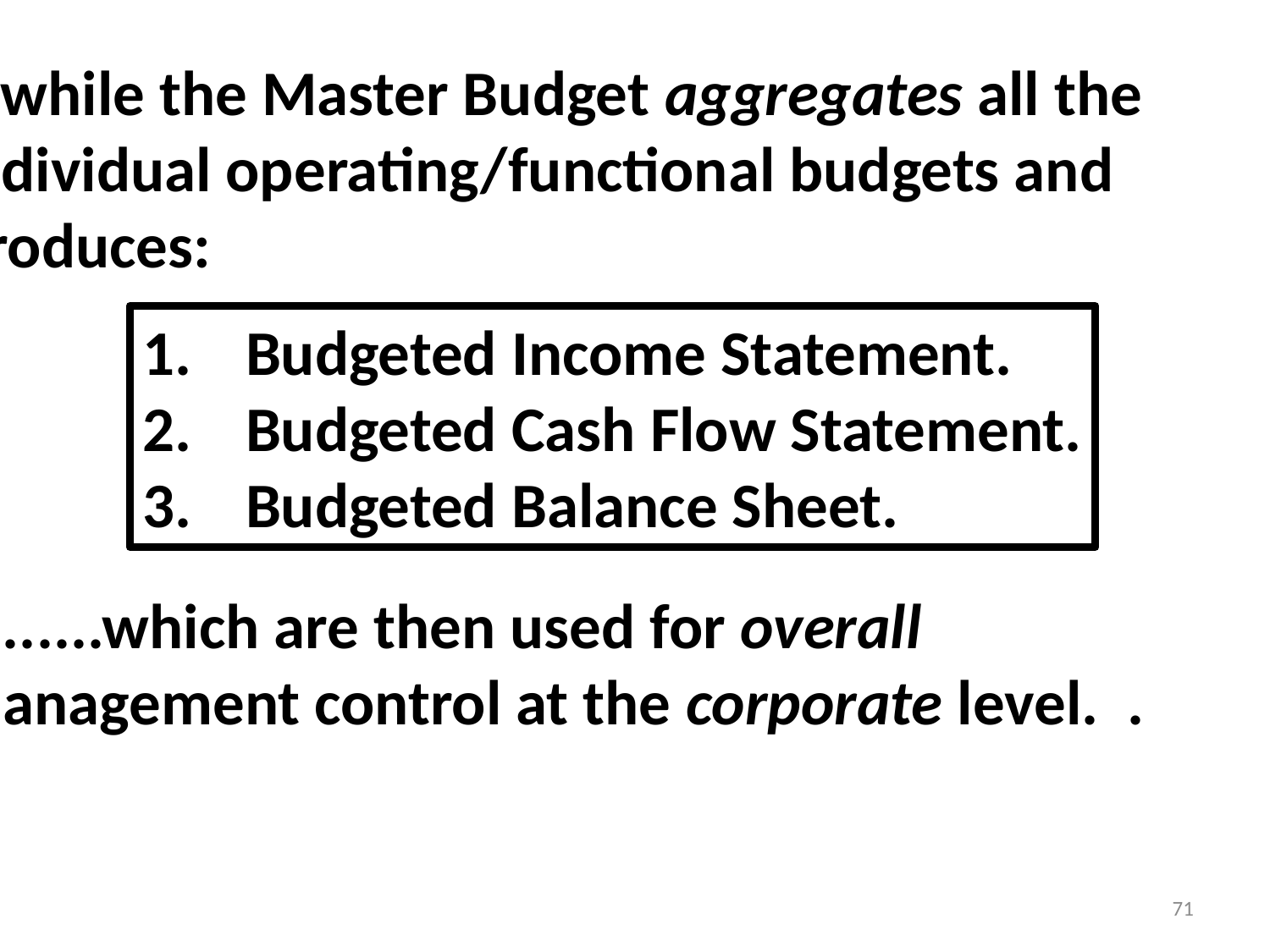

...while the Master Budget aggregates all the
individual operating/functional budgets and
produces:

.........which are then used for overall
management control at the corporate level.  .                           .
Budgeted Income Statement.
Budgeted Cash Flow Statement.
Budgeted Balance Sheet.
71